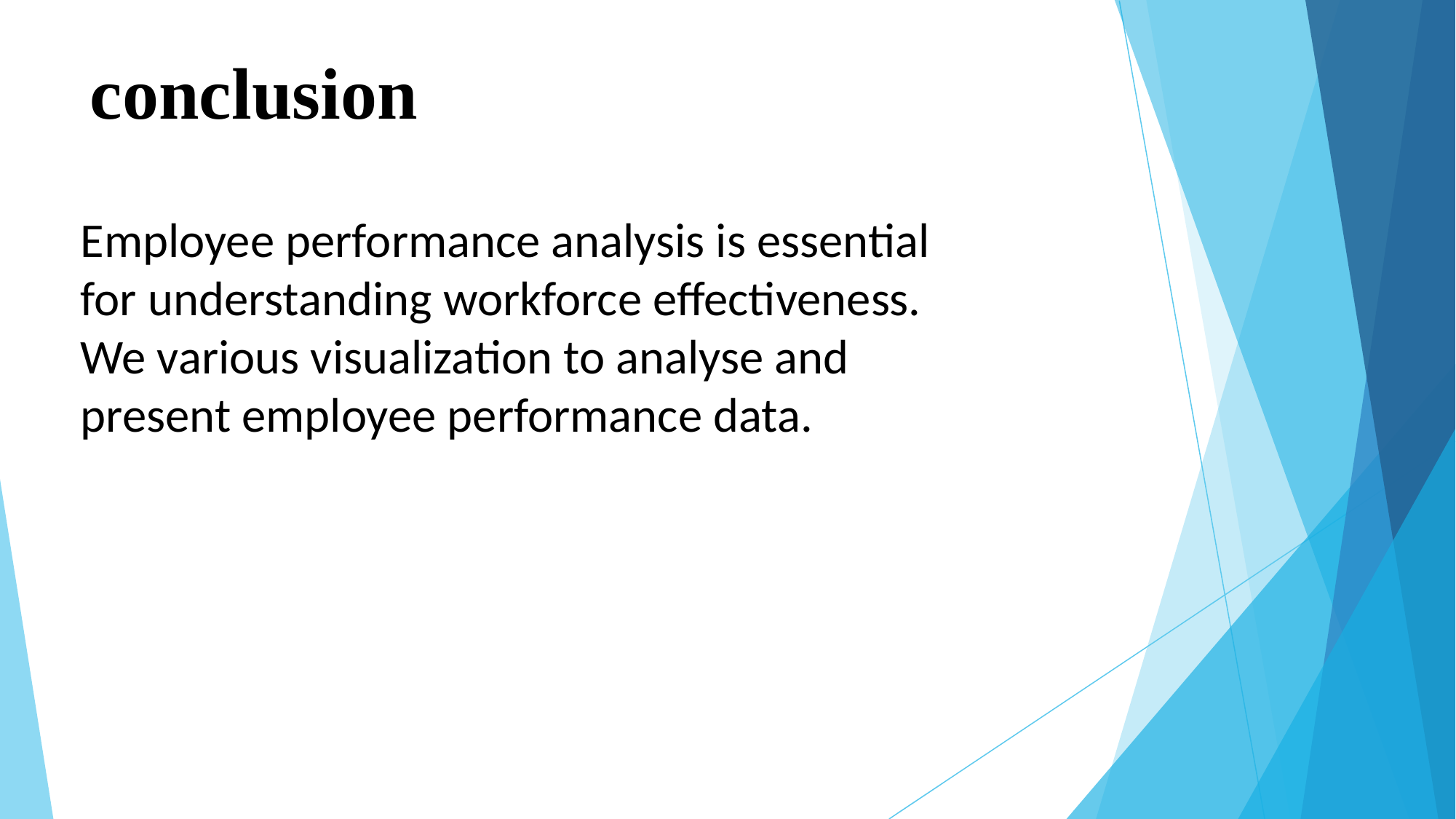

# conclusion
Employee performance analysis is essential for understanding workforce effectiveness. We various visualization to analyse and present employee performance data.